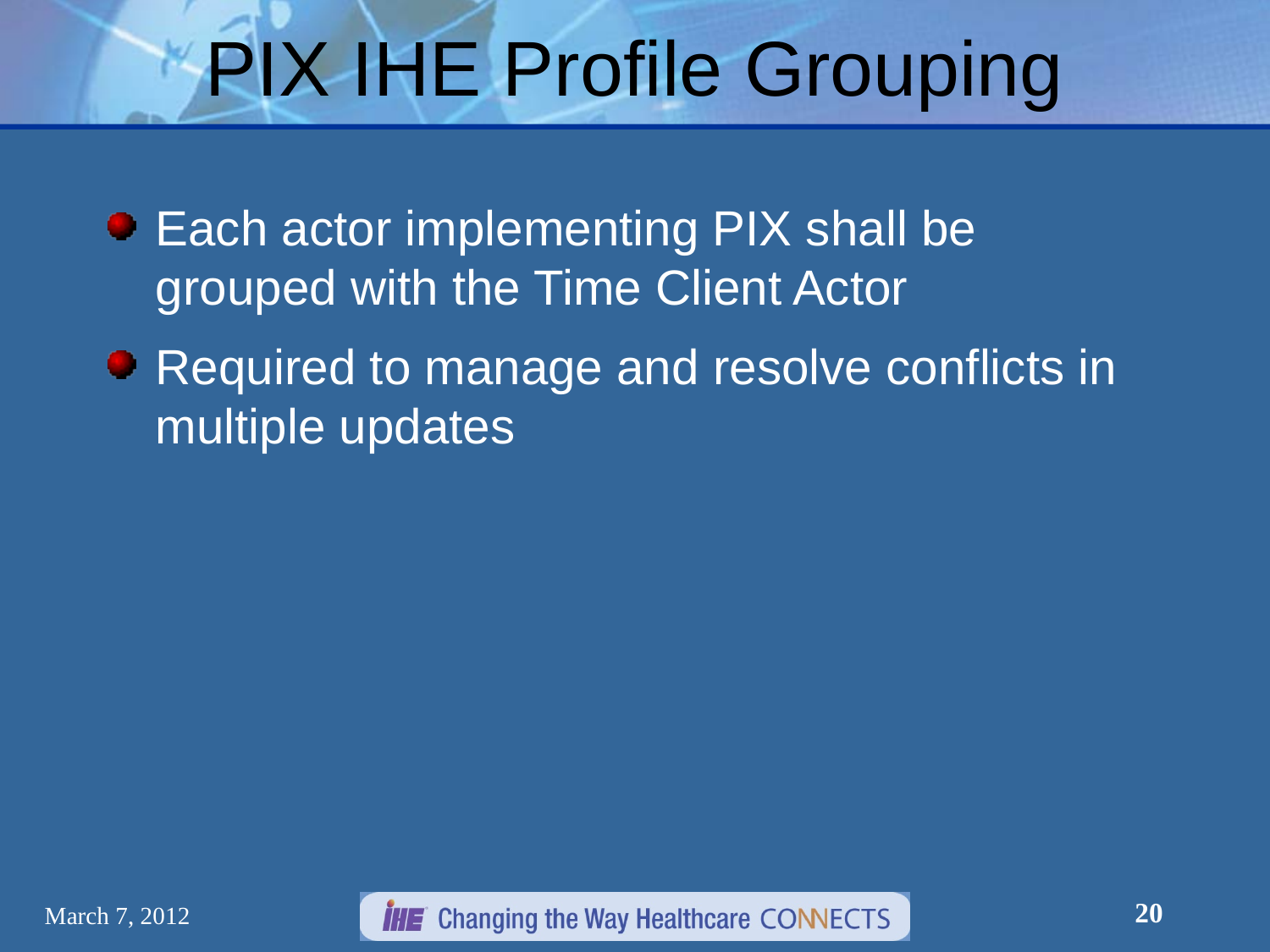

# PIX IHE Profile Grouping
Each actor implementing PIX shall be grouped with the Time Client Actor
Required to manage and resolve conflicts in multiple updates

20
March 7, 2012